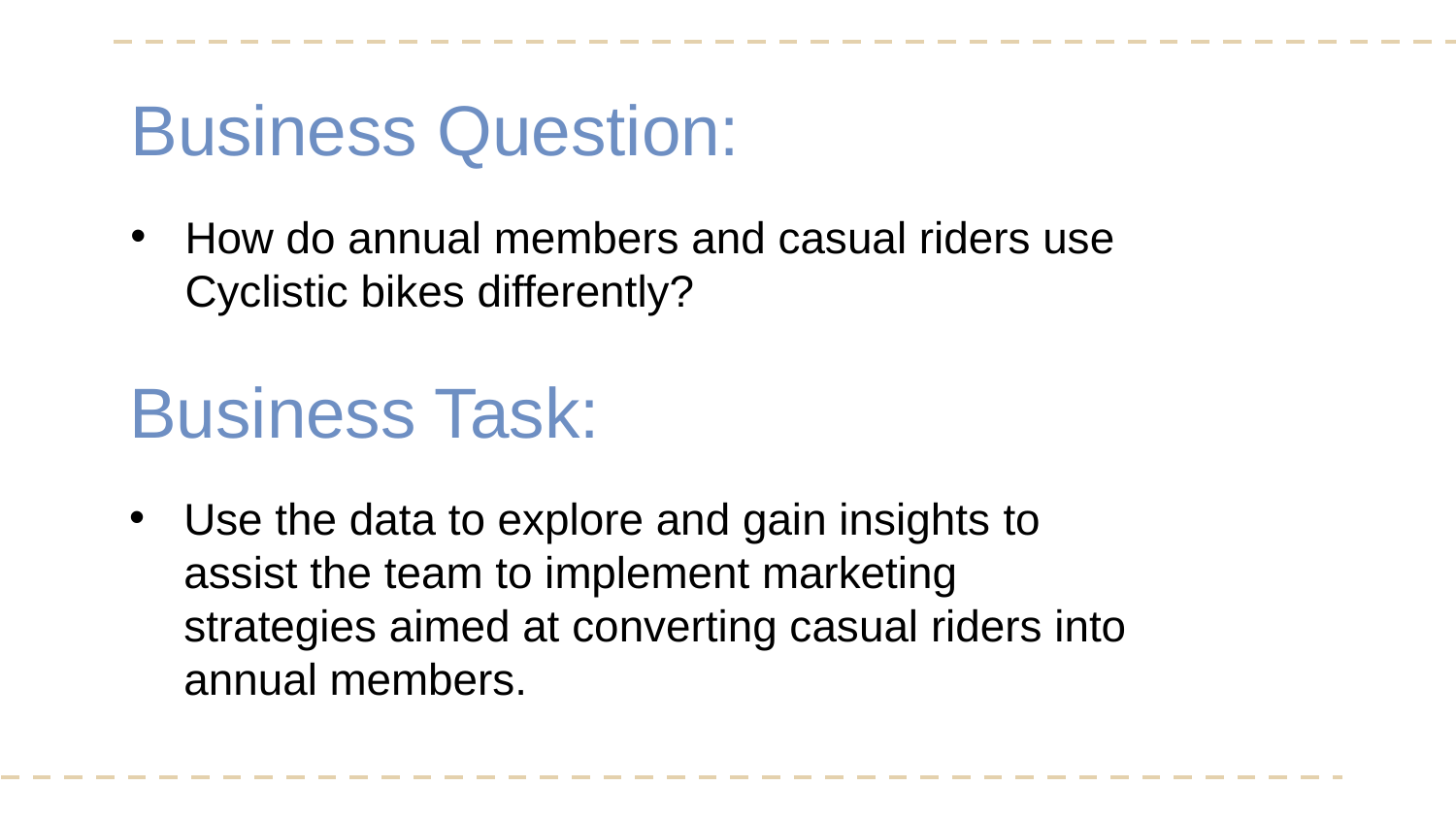

# Business Question:
How do annual members and casual riders use Cyclistic bikes differently?

Business Task:
Use the data to explore and gain insights to assist the team to implement marketing strategies aimed at converting casual riders into annual members.